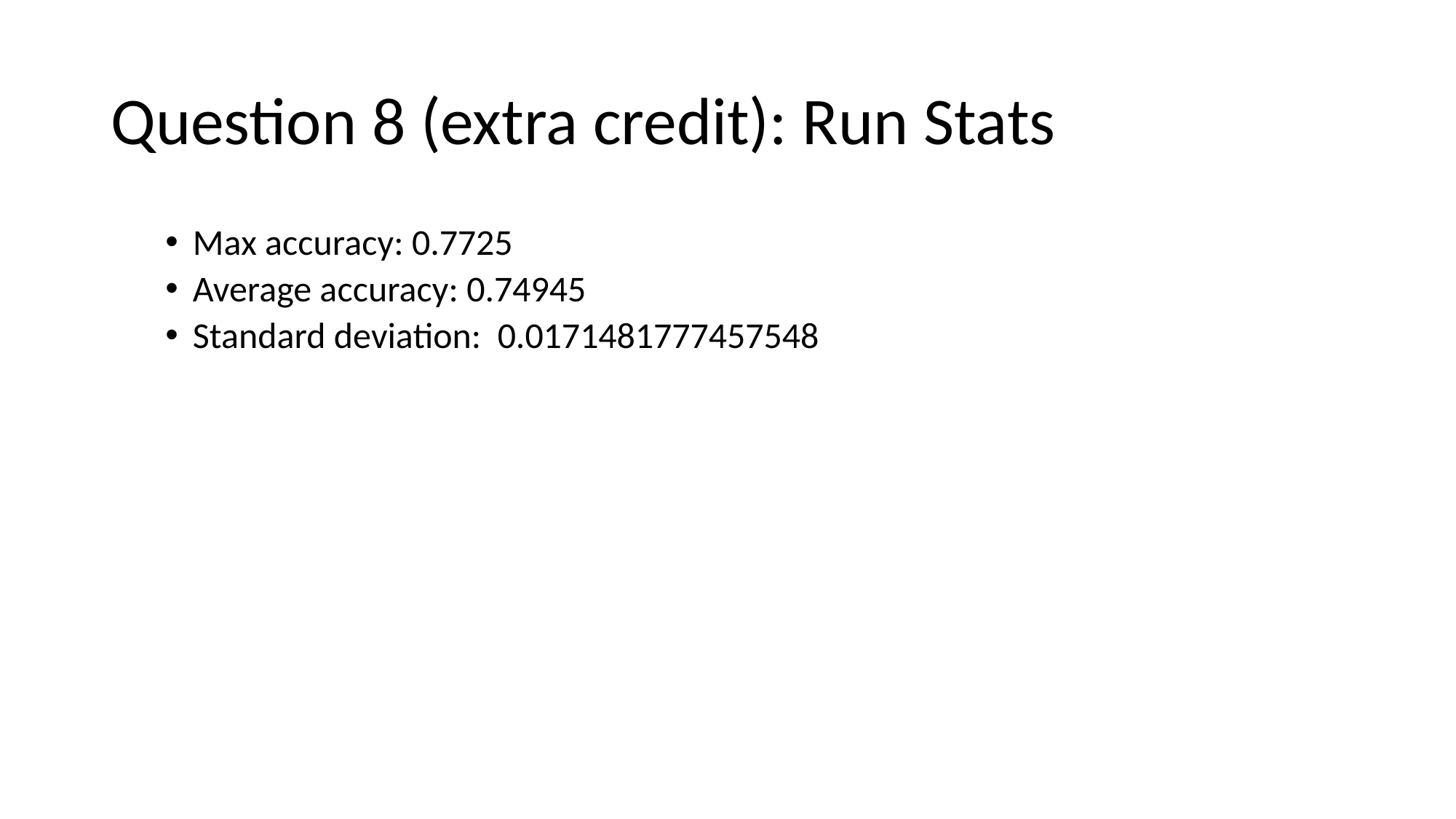

# Question 8 (extra credit): Run Stats
Max accuracy: 0.7725
Average accuracy: 0.74945
Standard deviation:  0.0171481777457548